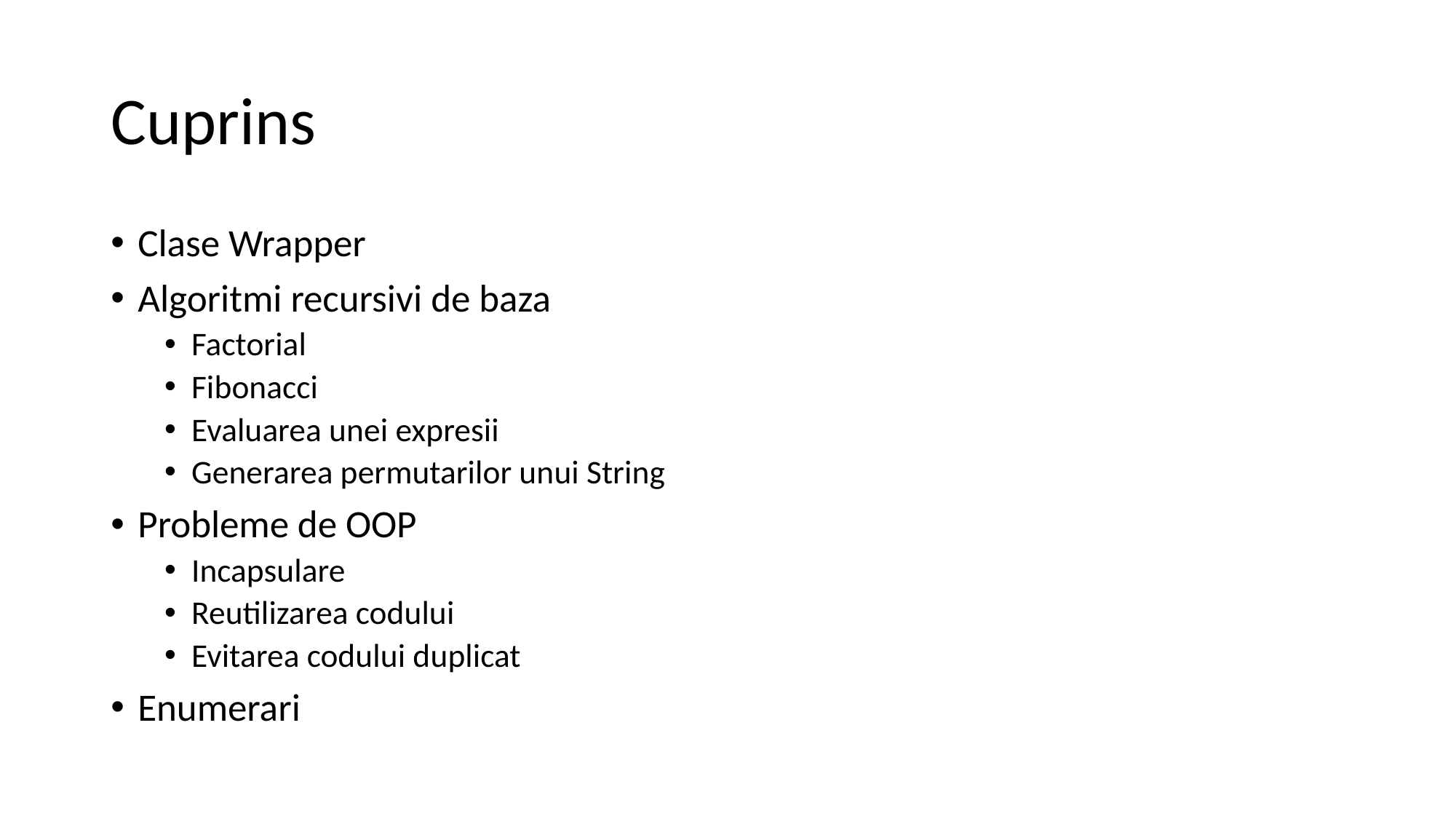

# Cuprins
Clase Wrapper
Algoritmi recursivi de baza
Factorial
Fibonacci
Evaluarea unei expresii
Generarea permutarilor unui String
Probleme de OOP
Incapsulare
Reutilizarea codului
Evitarea codului duplicat
Enumerari